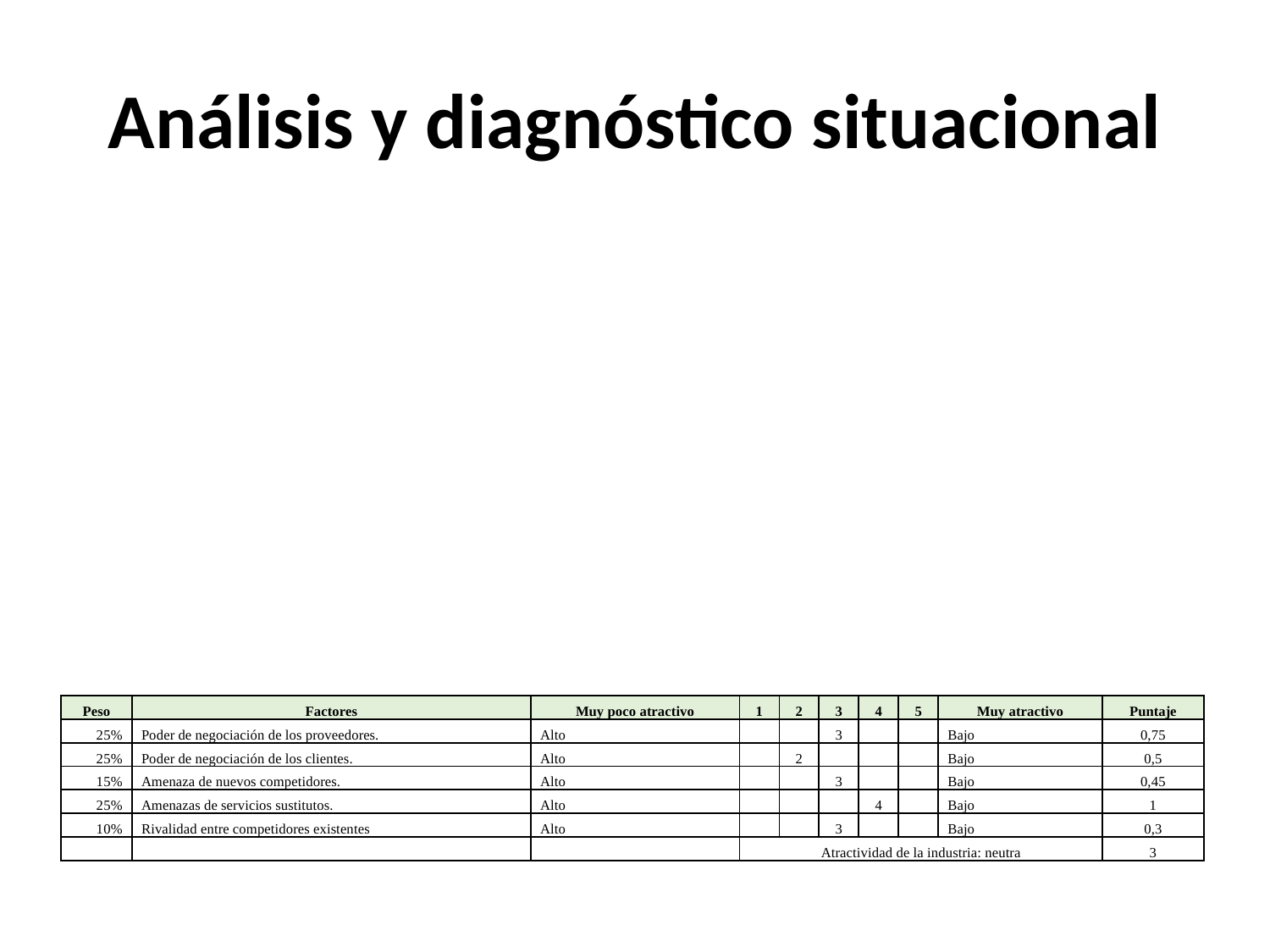

# Análisis y diagnóstico situacional
| Peso | Factores | Muy poco atractivo | 1 | 2 | 3 | 4 | 5 | Muy atractivo | Puntaje |
| --- | --- | --- | --- | --- | --- | --- | --- | --- | --- |
| 25% | Poder de negociación de los proveedores. | Alto |  |  | 3 |  |  | Bajo | 0,75 |
| 25% | Poder de negociación de los clientes. | Alto |  | 2 |  |  |  | Bajo | 0,5 |
| 15% | Amenaza de nuevos competidores. | Alto |  |  | 3 |  |  | Bajo | 0,45 |
| 25% | Amenazas de servicios sustitutos. | Alto |  |  |  | 4 |  | Bajo | 1 |
| 10% | Rivalidad entre competidores existentes | Alto |  |  | 3 |  |  | Bajo | 0,3 |
|  |  |  | Atractividad de la industria: neutra |  |  |  |  |  | 3 |